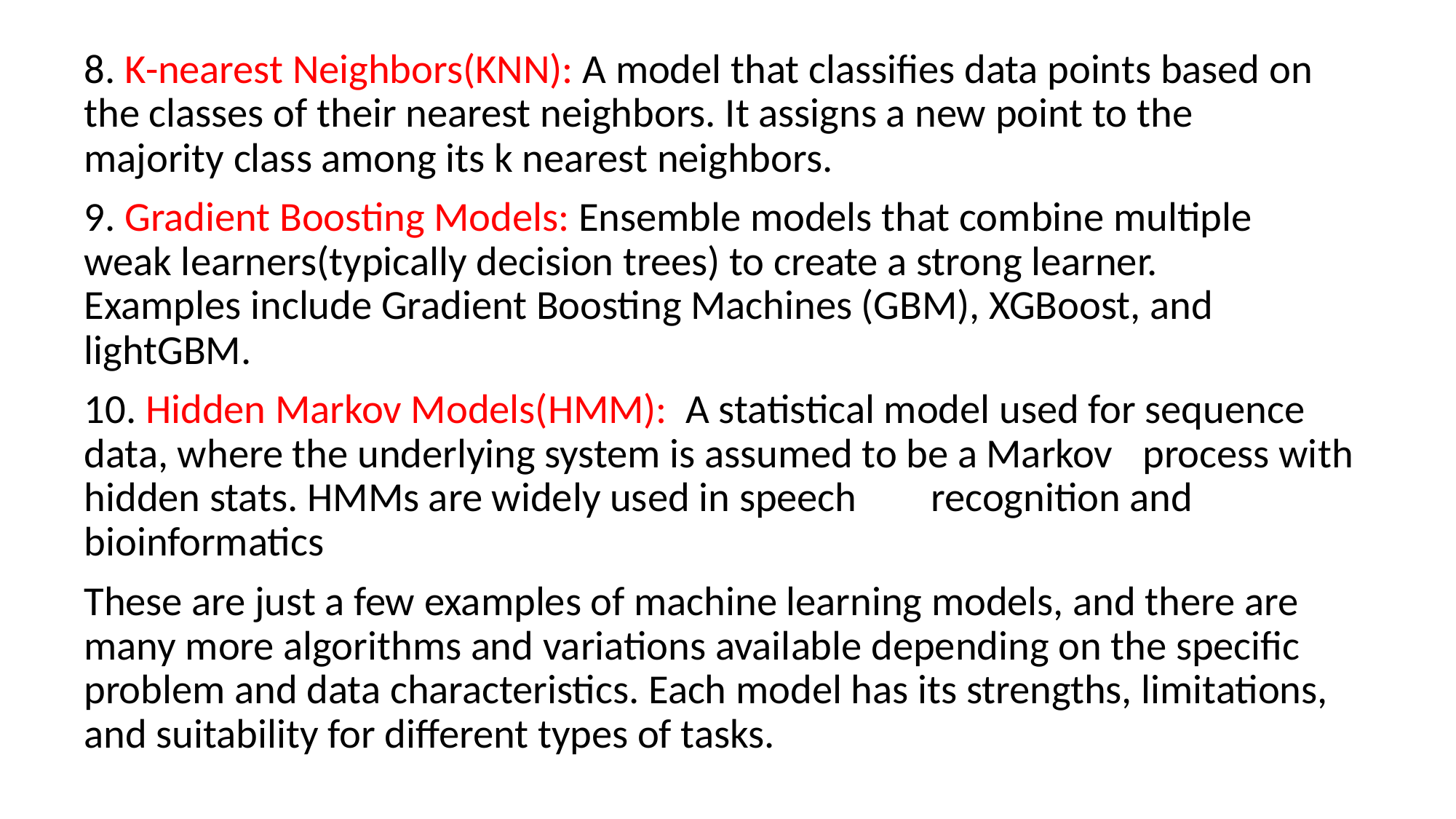

8. K-nearest Neighbors(KNN): A model that classifies data points based on 	the classes of their nearest neighbors. It assigns a new point to the 	majority class among its k nearest neighbors.
9. Gradient Boosting Models: Ensemble models that combine multiple 	weak learners(typically decision trees) to create a strong learner. 	Examples include Gradient Boosting Machines (GBM), XGBoost, and 	lightGBM.
10. Hidden Markov Models(HMM):  A statistical model used for sequence 	data, where the underlying system is assumed to be a Markov 	process with hidden stats. HMMs are widely used in speech 	recognition and bioinformatics
These are just a few examples of machine learning models, and there are many more algorithms and variations available depending on the specific problem and data characteristics. Each model has its strengths, limitations, and suitability for different types of tasks.